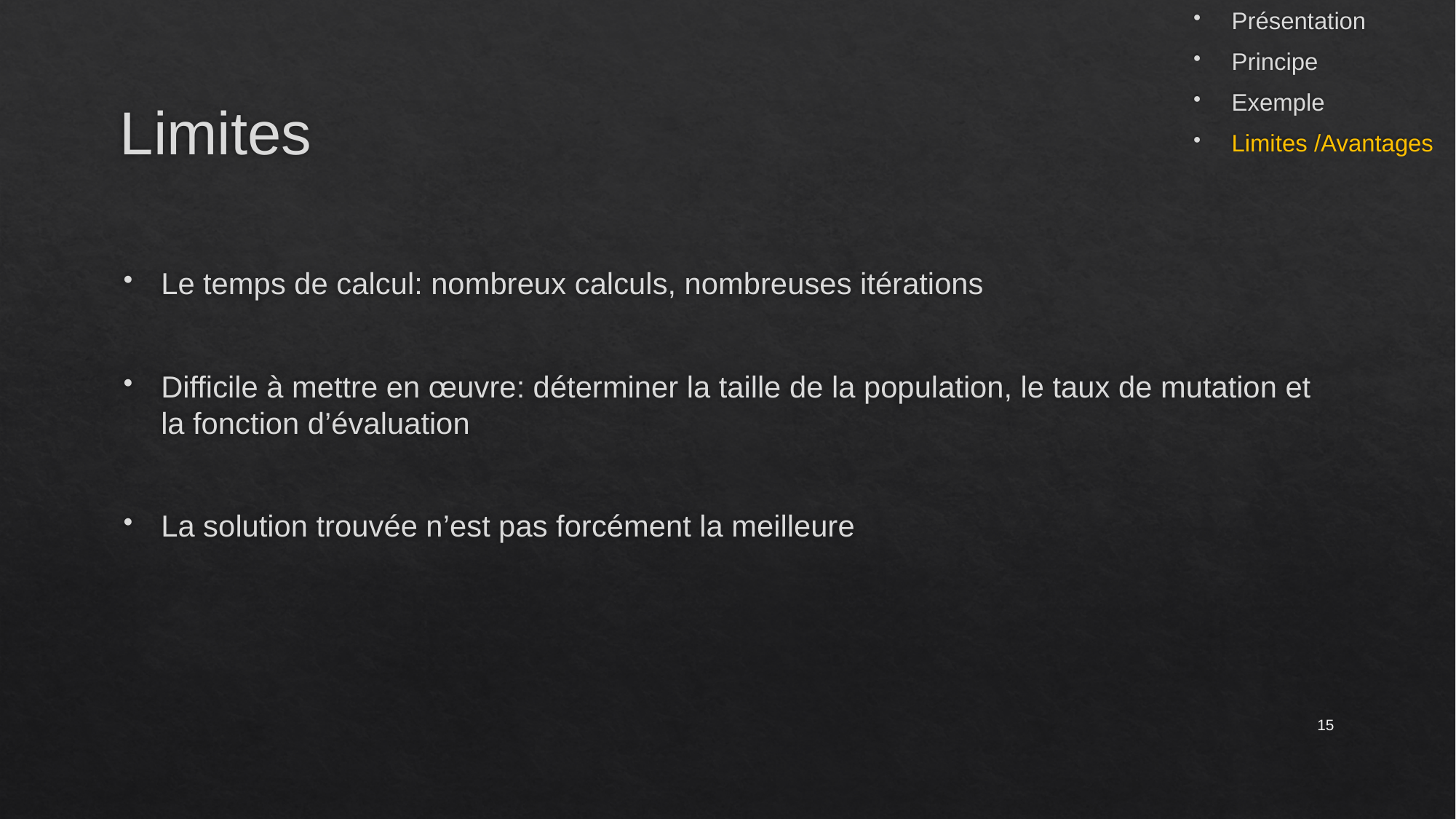

Présentation
Principe
Exemple
Limites /Avantages
# Limites

Le temps de calcul: nombreux calculs, nombreuses itérations

Difficile à mettre en œuvre: déterminer la taille de la population, le taux de mutation et la fonction d’évaluation

La solution trouvée n’est pas forcément la meilleure
15